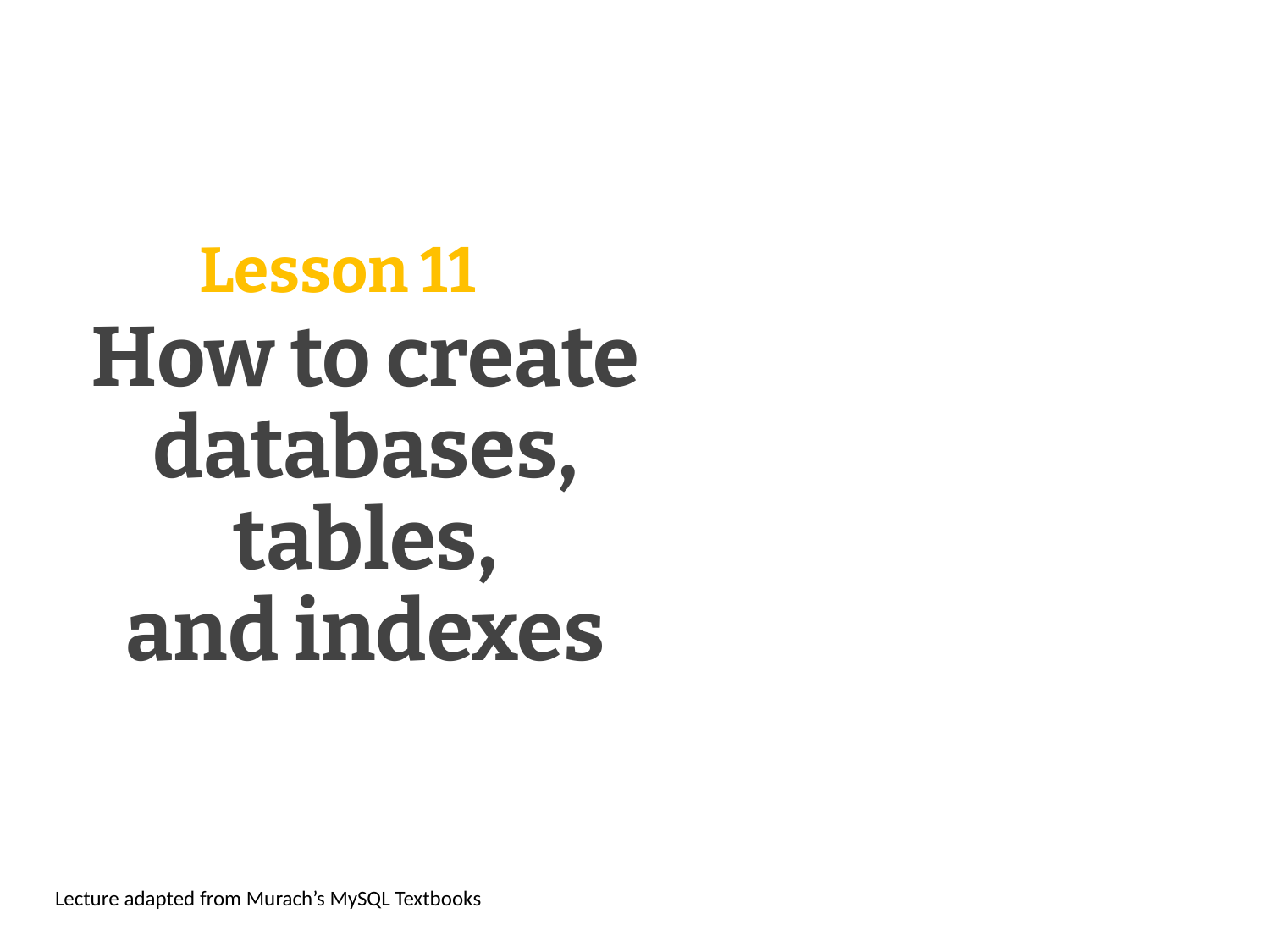

# Lesson 11
How to create databases, tables,
and indexes

Lecture adapted from Murach’s MySQL Textbooks